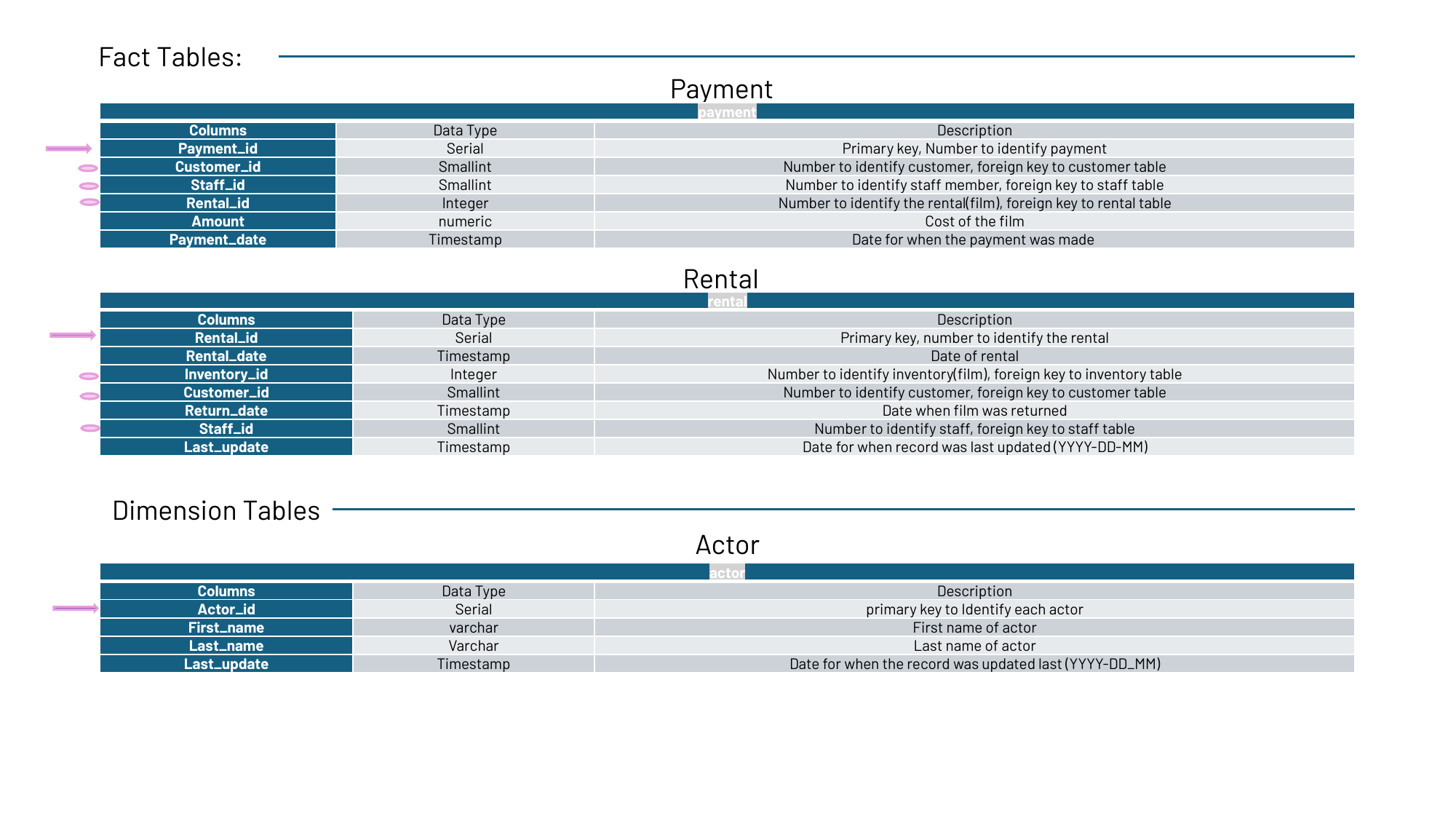

Fact Tables:
Payment
| payment |  |  |
| --- | --- | --- |
| Columns | Data Type | Description |
| Payment\_id | Serial | Primary key, Number to identify payment |
| Customer\_id | Smallint | Number to identify customer, foreign key to customer table |
| Staff\_id | Smallint | Number to identify staff member, foreign key to staff table |
| Rental\_id | Integer | Number to identify the rental(film), foreign key to rental table |
| Amount | numeric | Cost of the film |
| Payment\_date | Timestamp | Date for when the payment was made |

Rental
| rental |  |  |
| --- | --- | --- |
| Columns | Data Type | Description |
| Rental\_id | Serial | Primary key, number to identify the rental |
| Rental\_date | Timestamp | Date of rental |
| Inventory\_id | Integer | Number to identify inventory(film), foreign key to inventory table |
| Customer\_id | Smallint | Number to identify customer, foreign key to customer table |
| Return\_date | Timestamp | Date when film was returned |
| Staff\_id | Smallint | Number to identify staff, foreign key to staff table |
| Last\_update | Timestamp | Date for when record was last updated (YYYY-DD-MM) |

Dimension Tables
Actor
| actor |  |  |
| --- | --- | --- |
| Columns | Data Type | Description |
| Actor\_id | Serial | primary key to Identify each actor |
| First\_name | varchar | First name of actor |
| Last\_name | Varchar | Last name of actor |
| Last\_update | Timestamp | Date for when the record was updated last (YYYY-DD\_MM) |